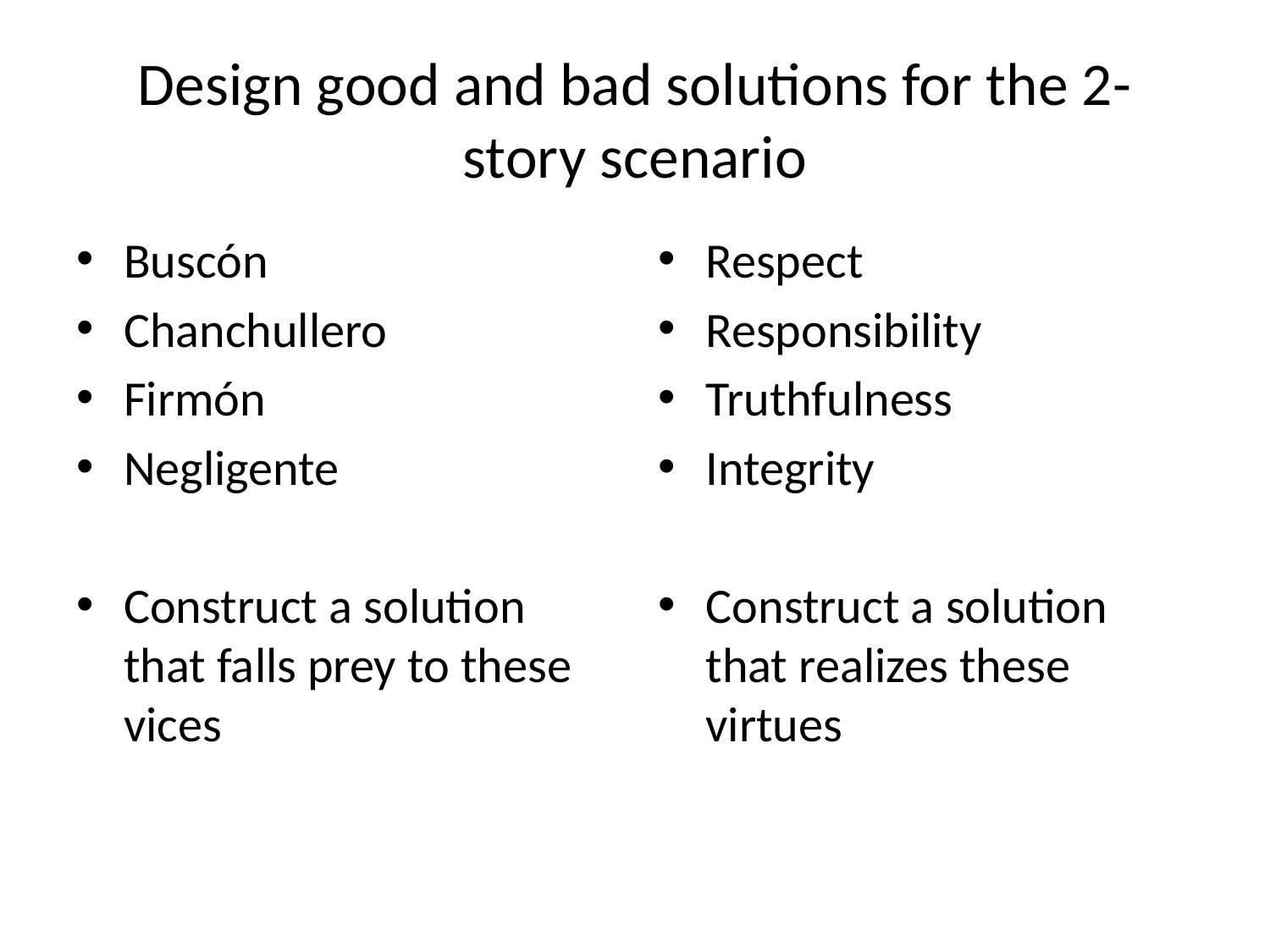

# Design good and bad solutions for the 2-story scenario
Buscón
Chanchullero
Firmón
Negligente

Construct a solution that falls prey to these vices
Respect
Responsibility
Truthfulness
Integrity

Construct a solution that realizes these virtues